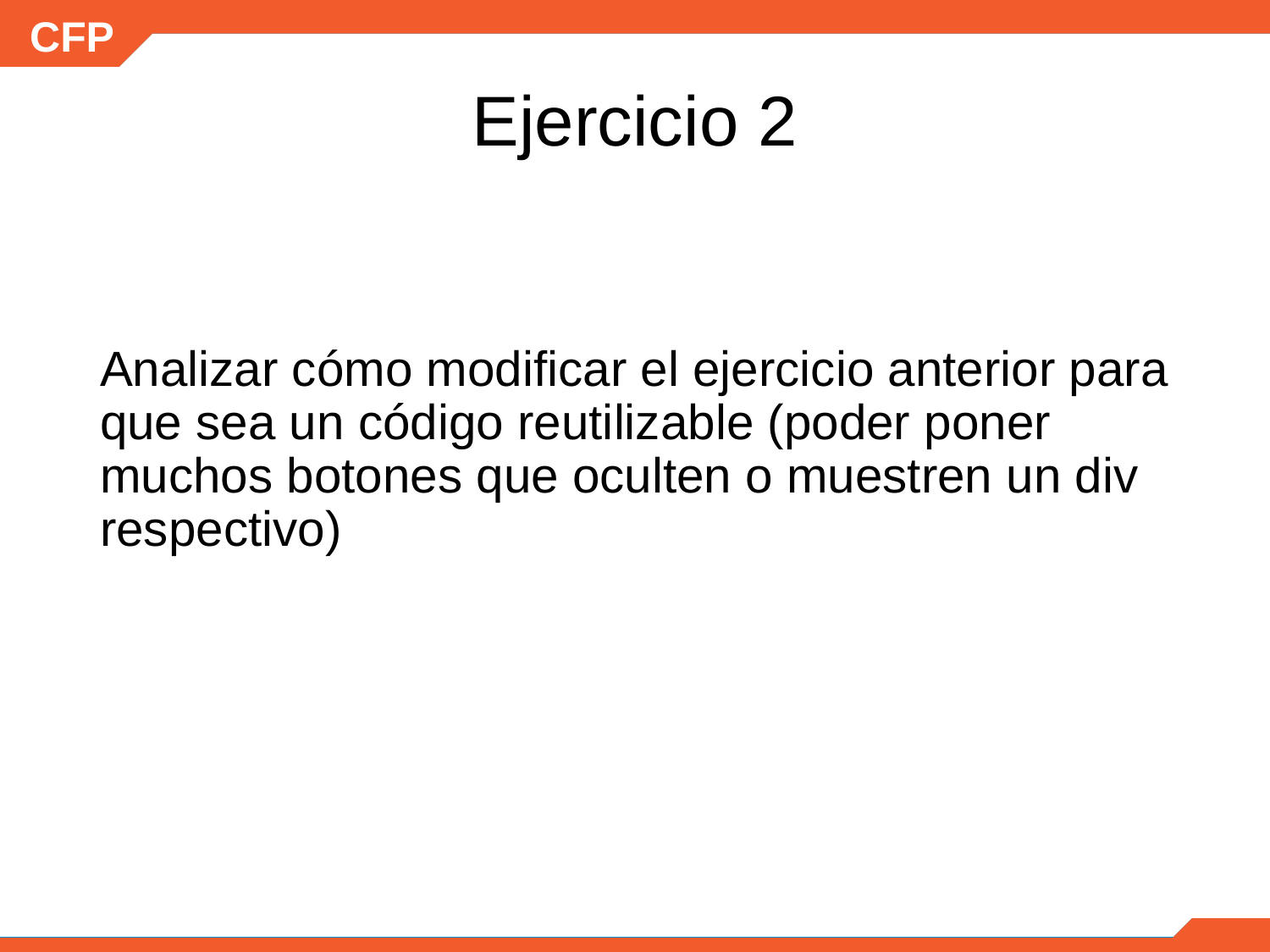

# Ejercicio 2
Analizar cómo modificar el ejercicio anterior para que sea un código reutilizable (poder poner muchos botones que oculten o muestren un div respectivo)